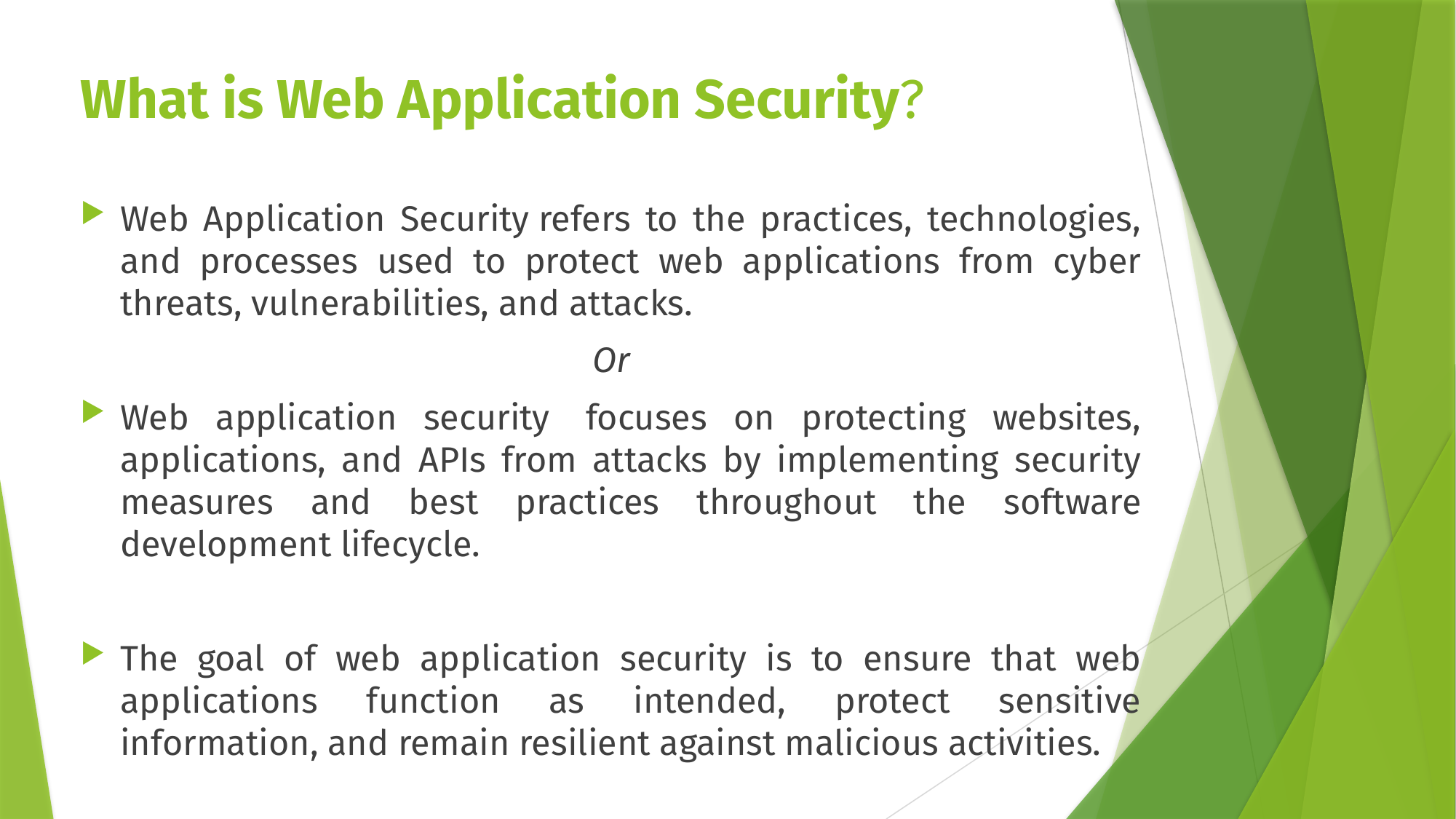

# What is Web Application Security?
Web Application Security refers to the practices, technologies, and processes used to protect web applications from cyber threats, vulnerabilities, and attacks.
Or
Web application security  focuses on protecting websites, applications, and APIs from attacks by implementing security measures and best practices throughout the software development lifecycle.

The goal of web application security is to ensure that web applications function as intended, protect sensitive information, and remain resilient against malicious activities.